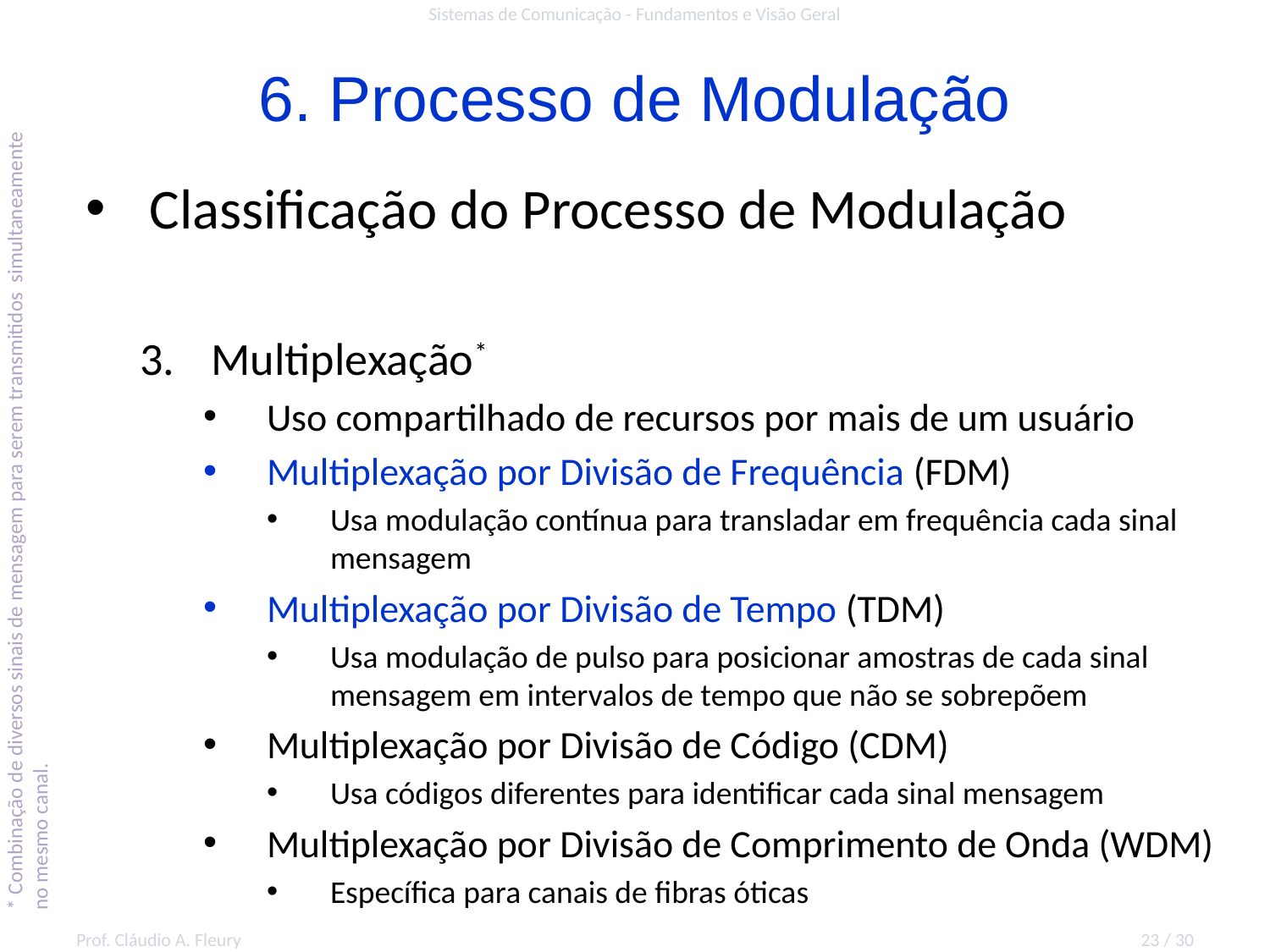

Sistemas de Comunicação - Fundamentos e Visão Geral
# 6. Processo de Modulação
Classificação do Processo de Modulação

Multiplexação*
Uso compartilhado de recursos por mais de um usuário
Multiplexação por Divisão de Frequência (FDM)
Usa modulação contínua para transladar em frequência cada sinal mensagem
Multiplexação por Divisão de Tempo (TDM)
Usa modulação de pulso para posicionar amostras de cada sinal mensagem em intervalos de tempo que não se sobrepõem
Multiplexação por Divisão de Código (CDM)
Usa códigos diferentes para identificar cada sinal mensagem
Multiplexação por Divisão de Comprimento de Onda (WDM)
Específica para canais de fibras óticas
* Combinação de diversos sinais de mensagem para serem transmitidos  simultaneamente
no mesmo canal.
Prof. Cláudio A. Fleury
23 / 30